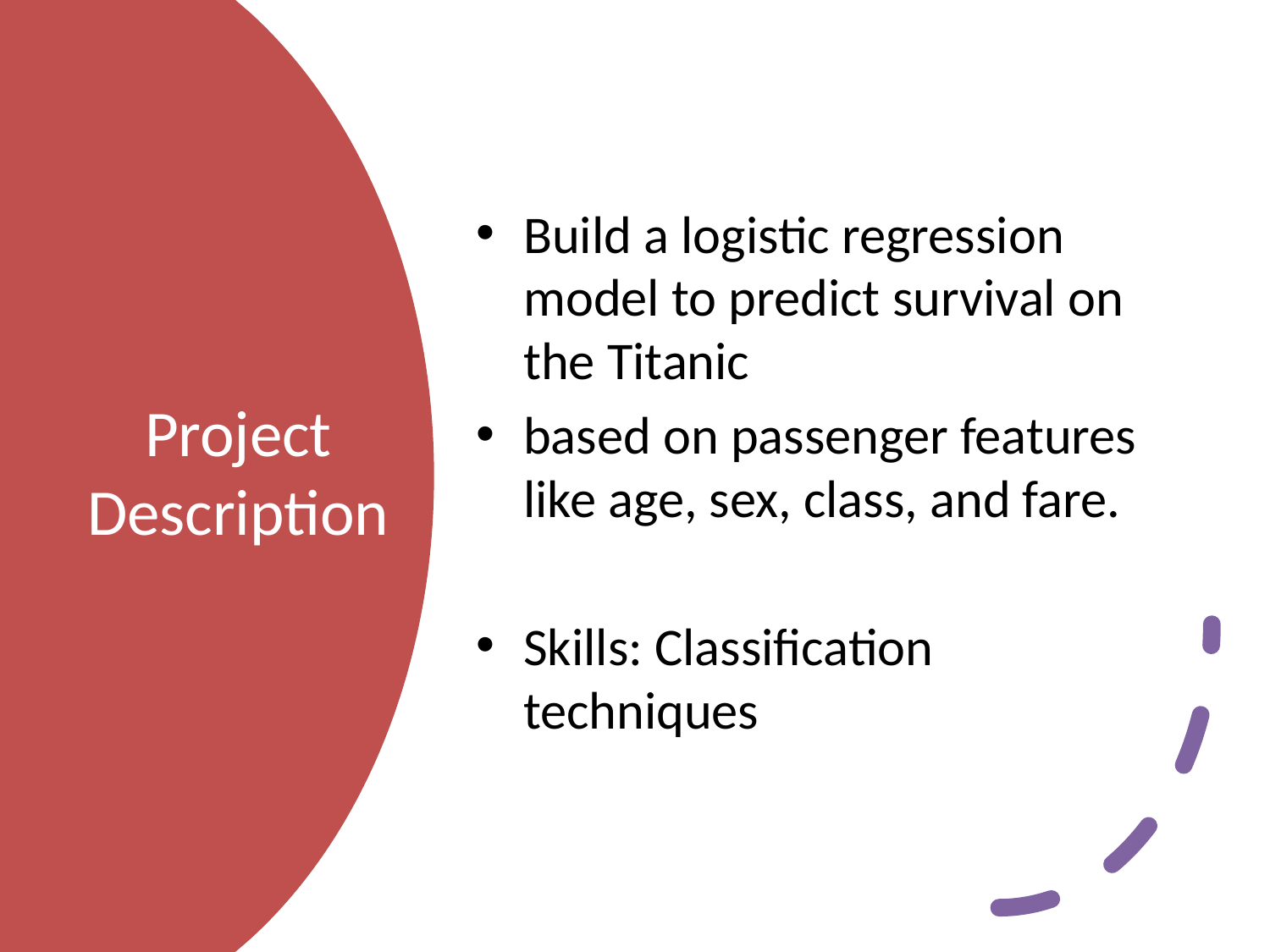

Build a logistic regression model to predict survival on the Titanic
based on passenger features like age, sex, class, and fare.

Skills: Classification techniques
# Project Description